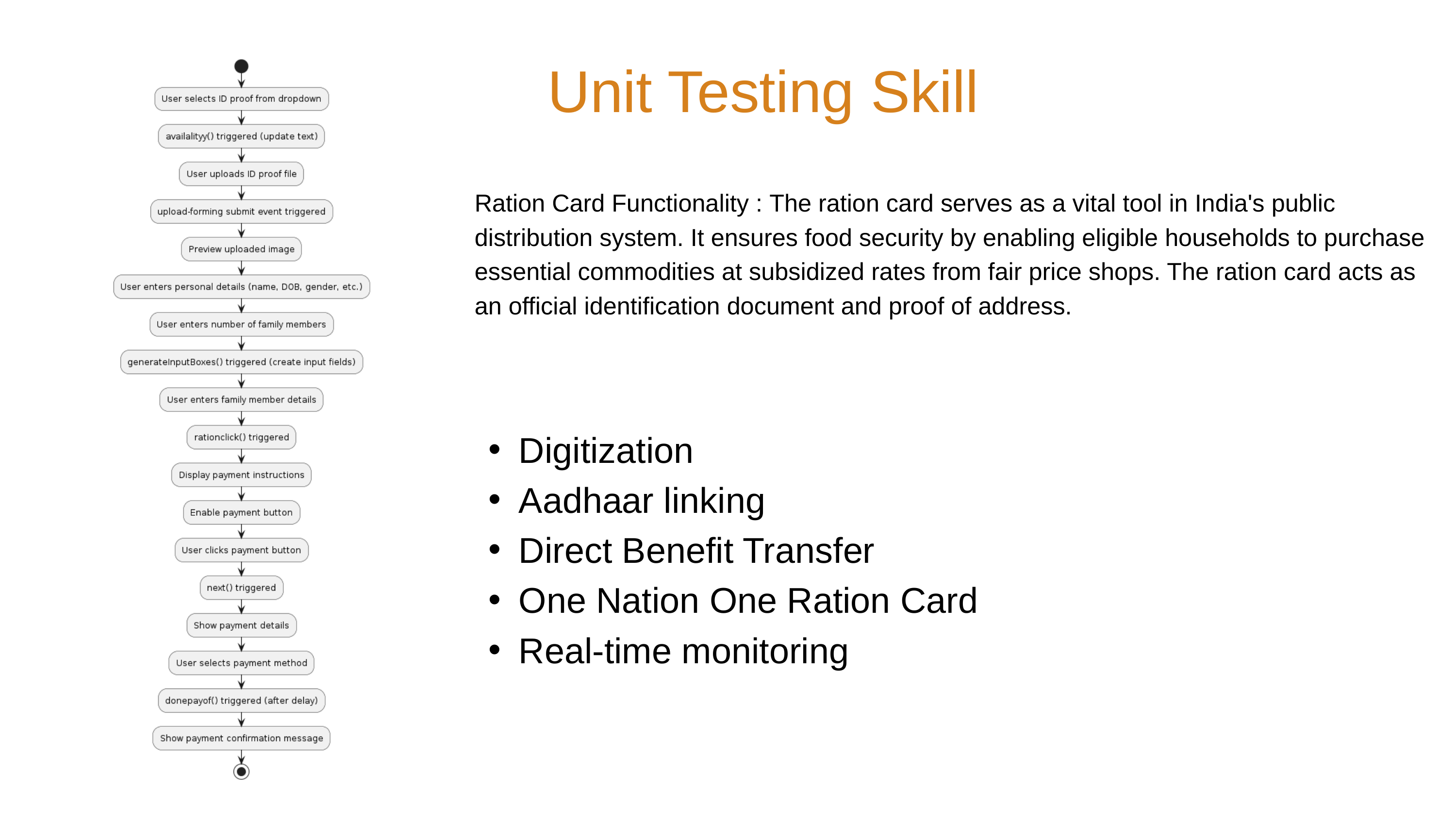

Unit Testing Skill
Ration Card Functionality : The ration card serves as a vital tool in India's public distribution system. It ensures food security by enabling eligible households to purchase essential commodities at subsidized rates from fair price shops. The ration card acts as an official identification document and proof of address.

Digitization
Aadhaar linking
Direct Benefit Transfer
One Nation One Ration Card
Real-time monitoring